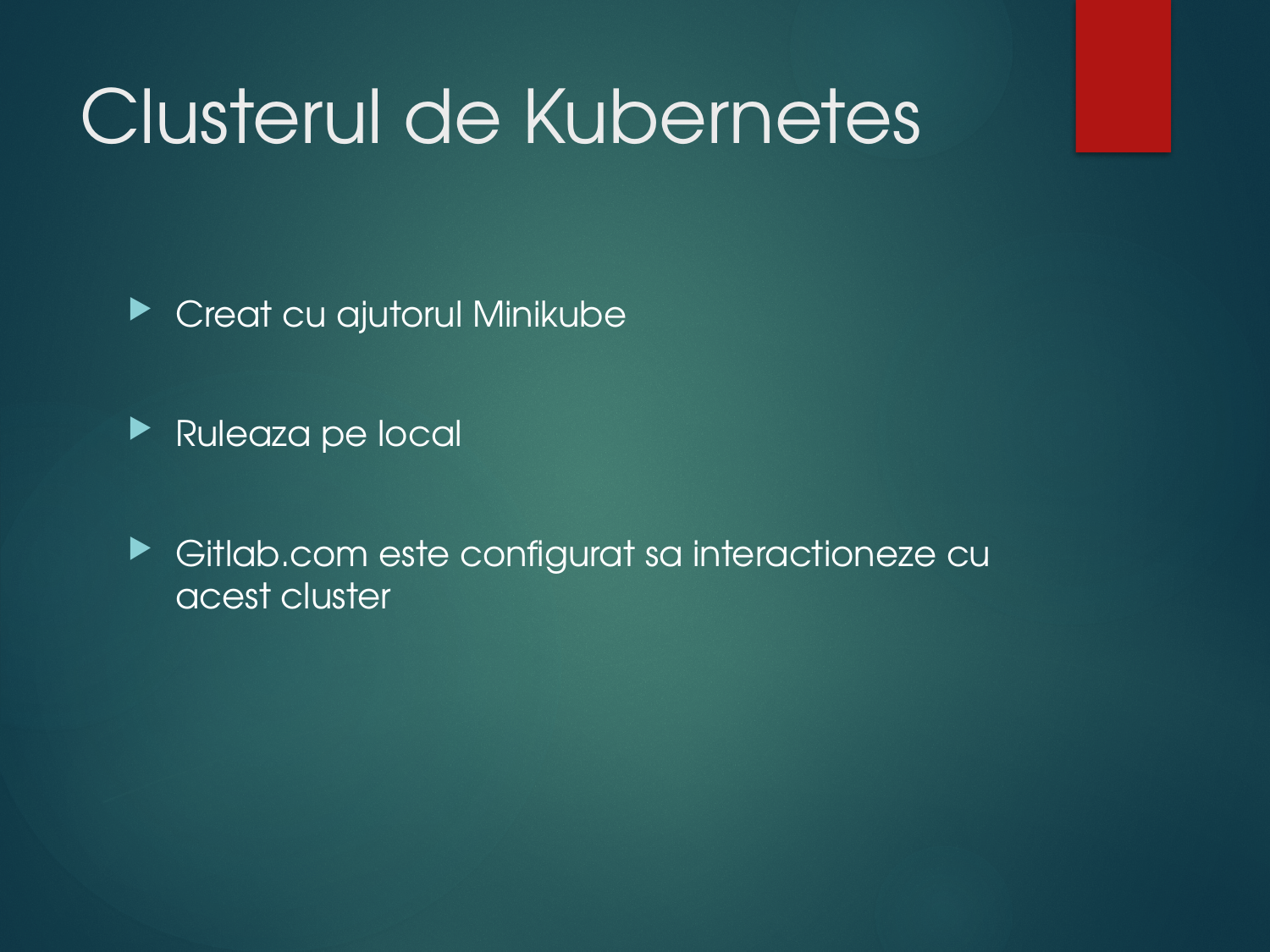

# Clusterul de Kubernetes
Creat cu ajutorul Minikube

Ruleaza pe local

Gitlab.com este configurat sa interactioneze cu acest cluster